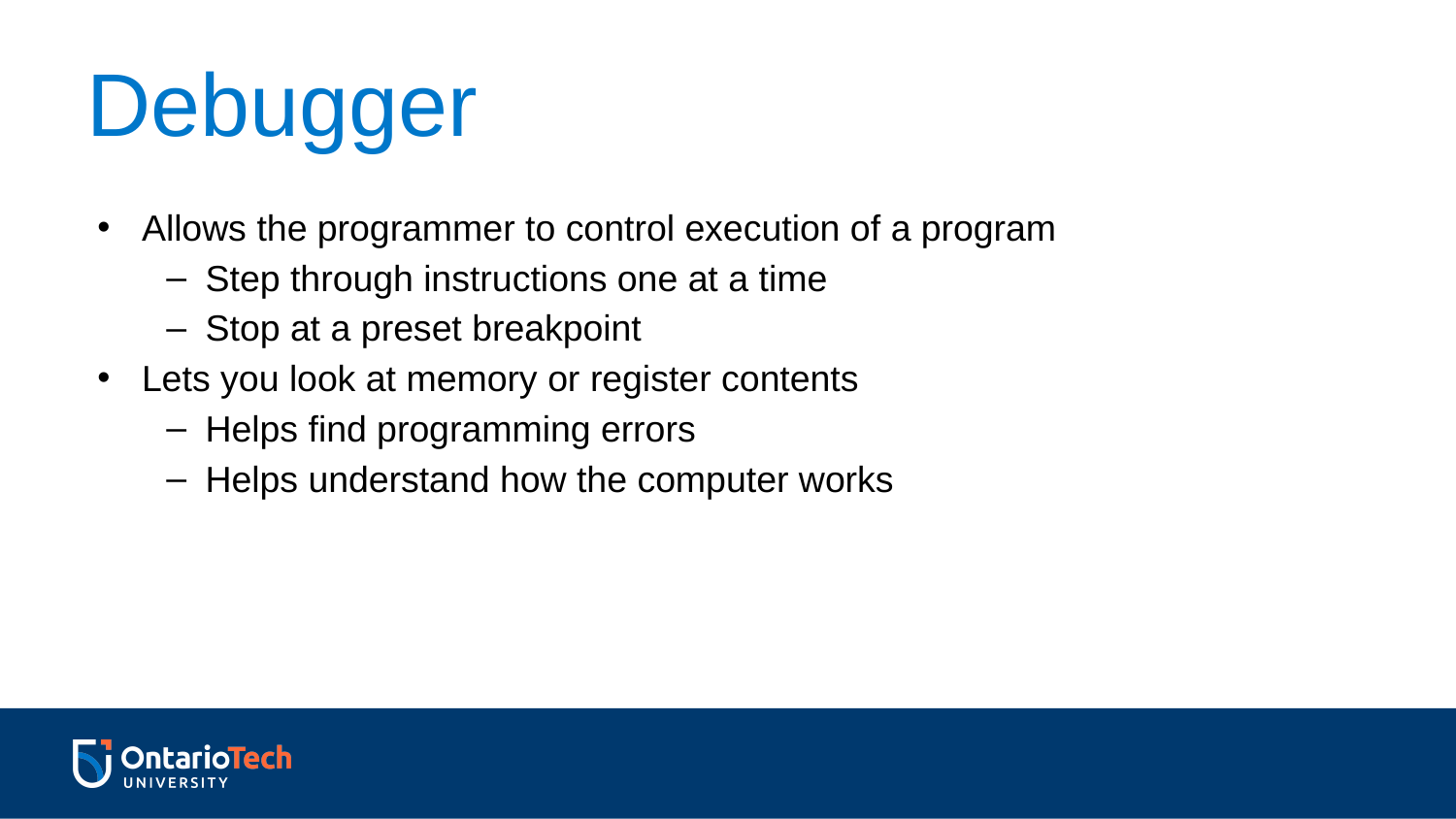

Debugger
Allows the programmer to control execution of a program
Step through instructions one at a time
Stop at a preset breakpoint
Lets you look at memory or register contents
Helps find programming errors
Helps understand how the computer works